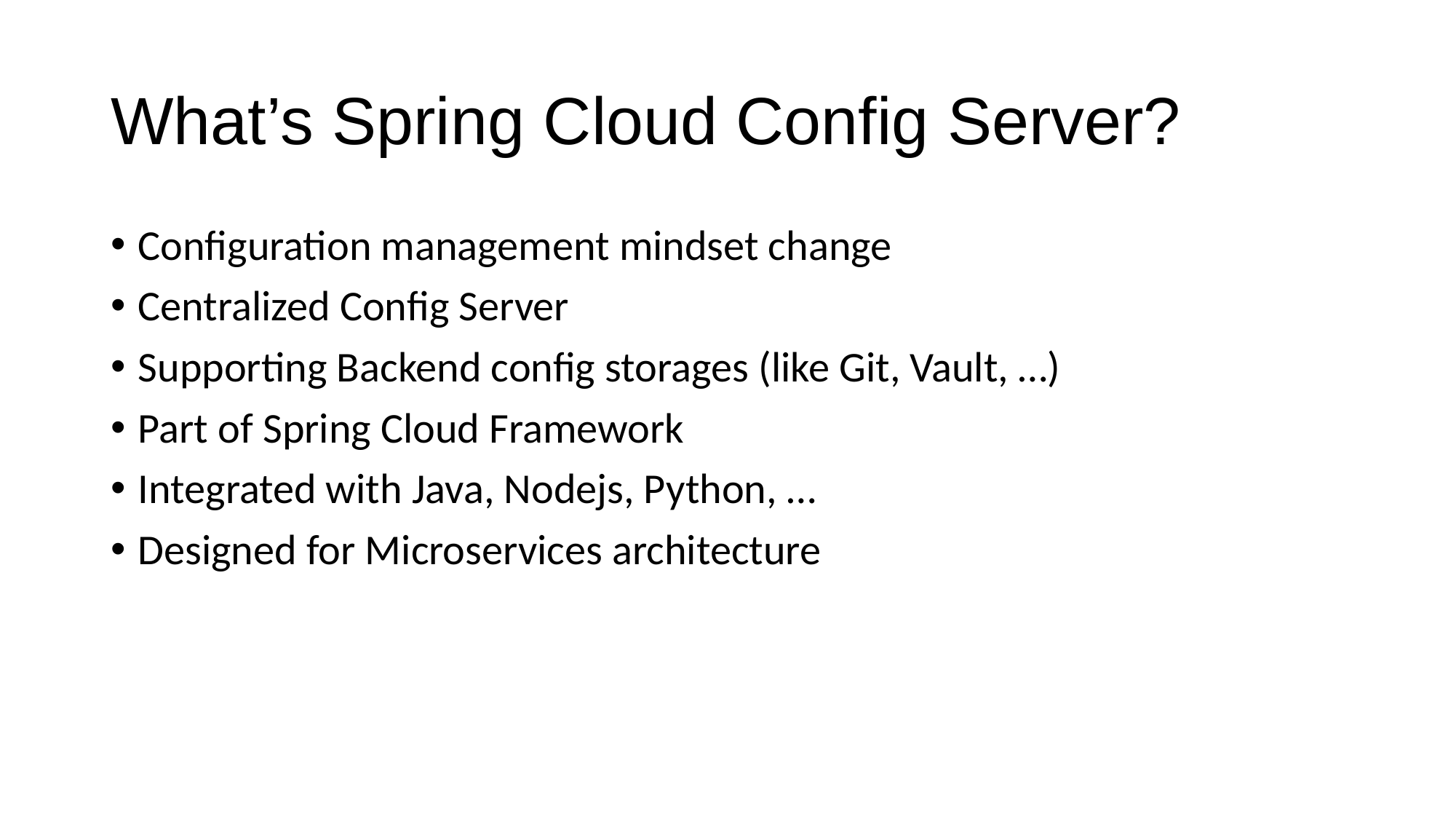

# What’s Spring Cloud Config Server?
Configuration management mindset change
Centralized Config Server
Supporting Backend config storages (like Git, Vault, …)
Part of Spring Cloud Framework
Integrated with Java, Nodejs, Python, …
Designed for Microservices architecture